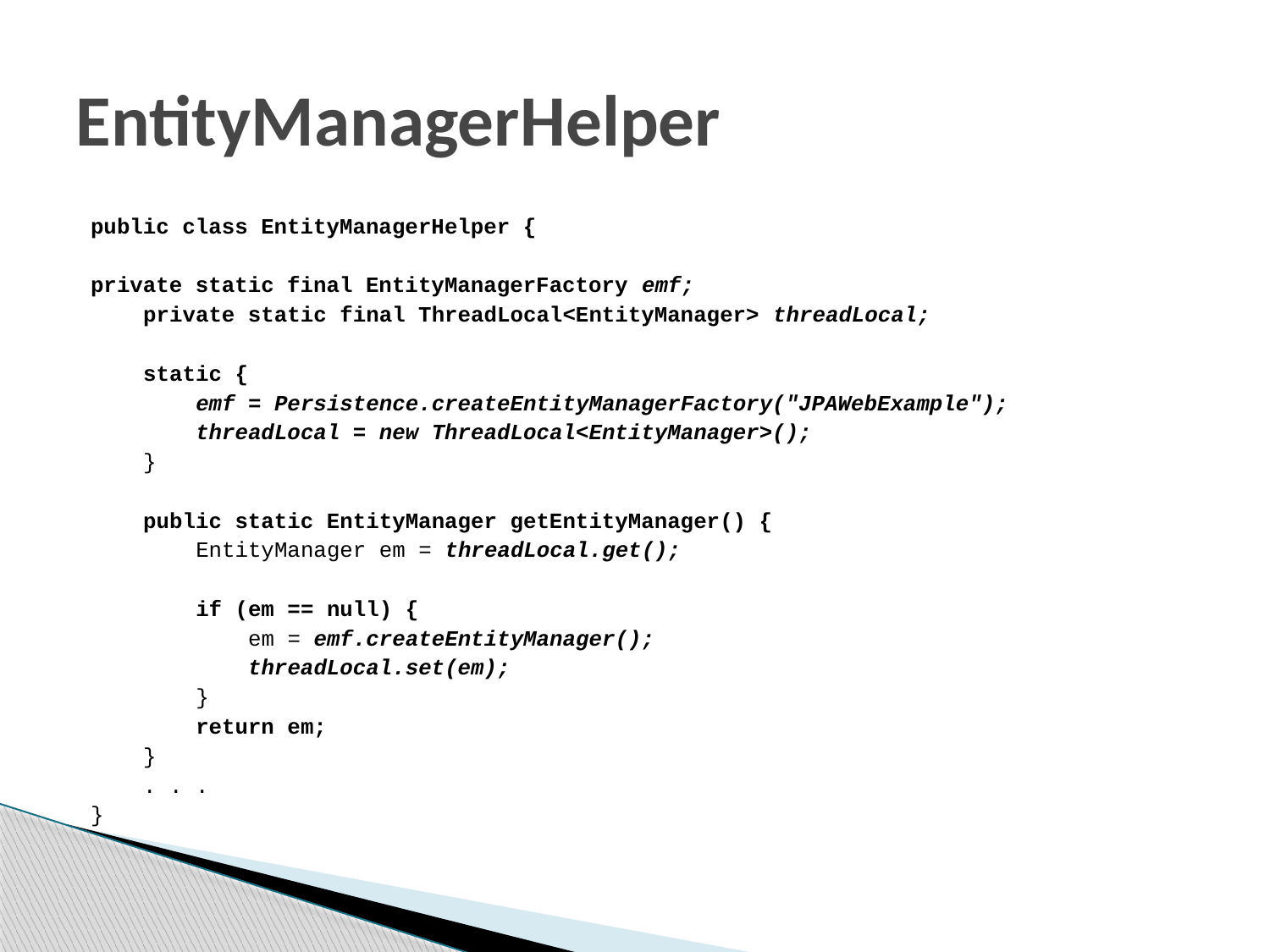

# EntityManagerHelper
public class EntityManagerHelper {

private static final EntityManagerFactory emf;
    private static final ThreadLocal<EntityManager> threadLocal;

    static {
        emf = Persistence.createEntityManagerFactory("JPAWebExample");
        threadLocal = new ThreadLocal<EntityManager>();
    }

    public static EntityManager getEntityManager() {
        EntityManager em = threadLocal.get();

        if (em == null) {
            em = emf.createEntityManager();
            threadLocal.set(em);
        }
        return em;
    }
    . . .
}